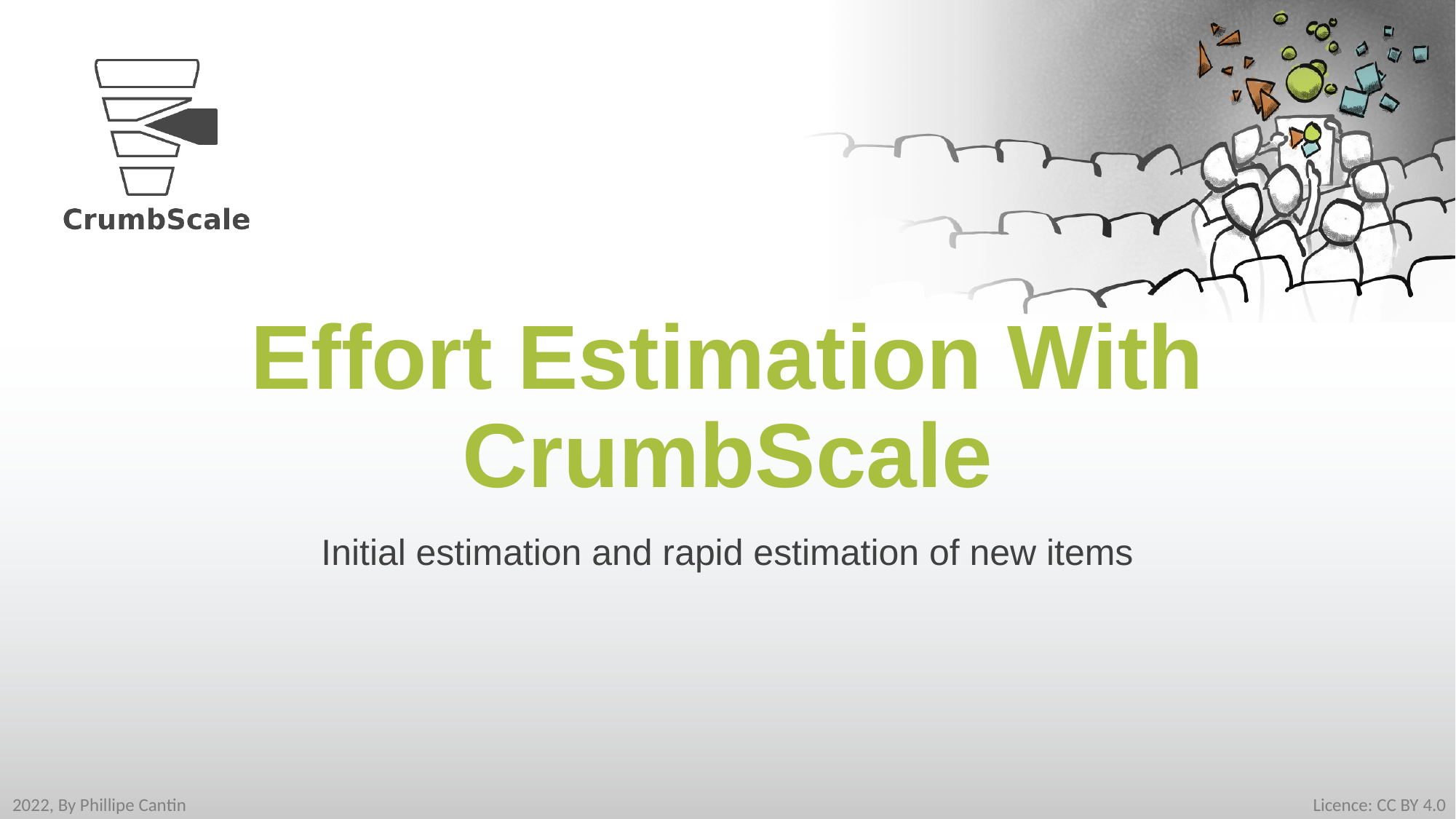

# Effort Estimation With CrumbScale
Initial estimation and rapid estimation of new items